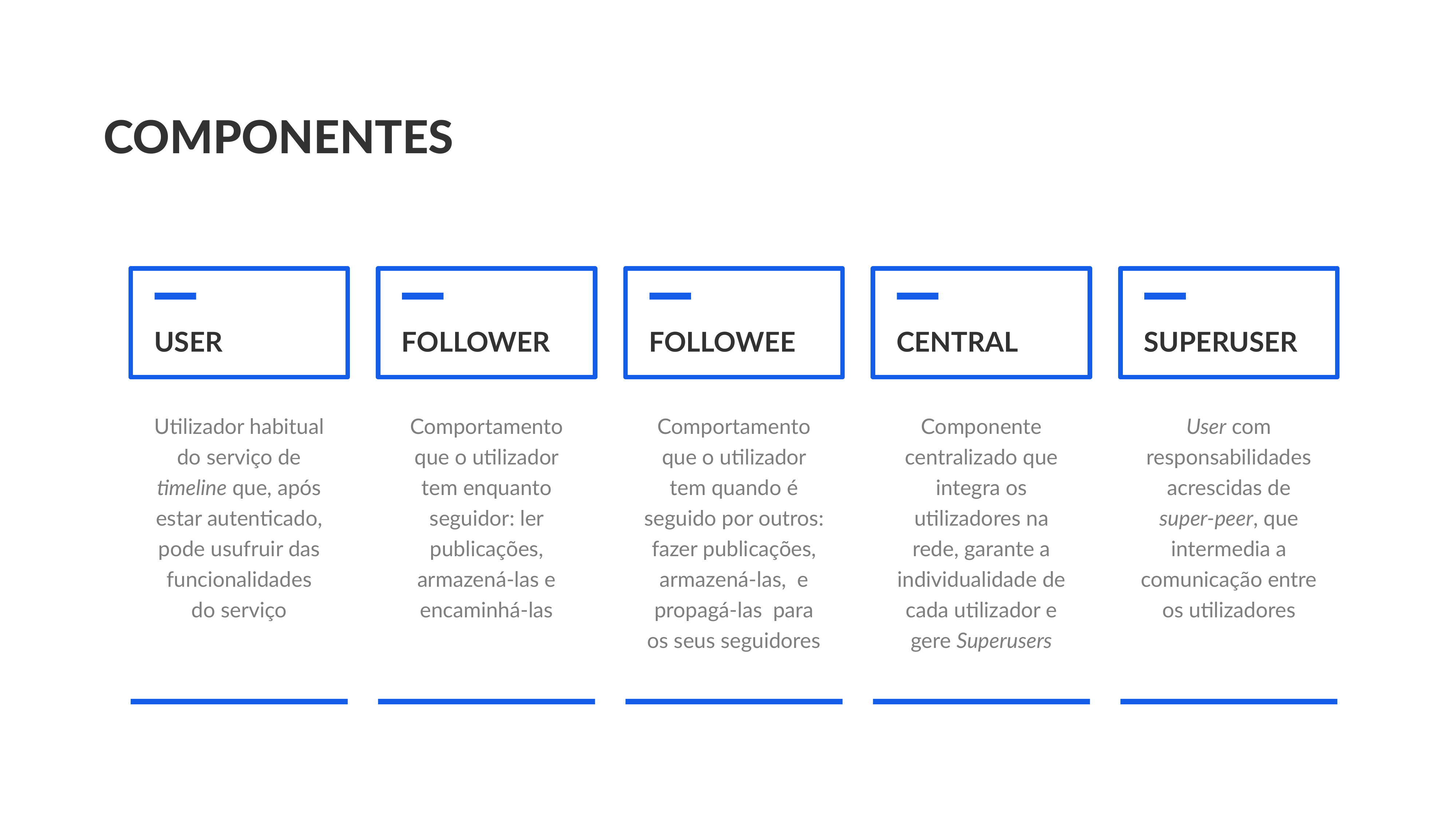

COMPONENTES

USER
FOLLOWER
FOLLOWEE
CENTRAL
SUPERUSER
Comportamento que o utilizador tem enquanto seguidor: ler publicações, armazená-las e encaminhá-las
Componente centralizado que integra os utilizadores na rede, garante a individualidade de cada utilizador e gere Superusers
Utilizador habitual do serviço de timeline que, após estar autenticado, pode usufruir das funcionalidades do serviço
Comportamento que o utilizador tem quando é seguido por outros: fazer publicações, armazená-las,  e propagá-las  para os seus seguidores
User com responsabilidades acrescidas de super-peer, que intermedia a comunicação entre os utilizadores